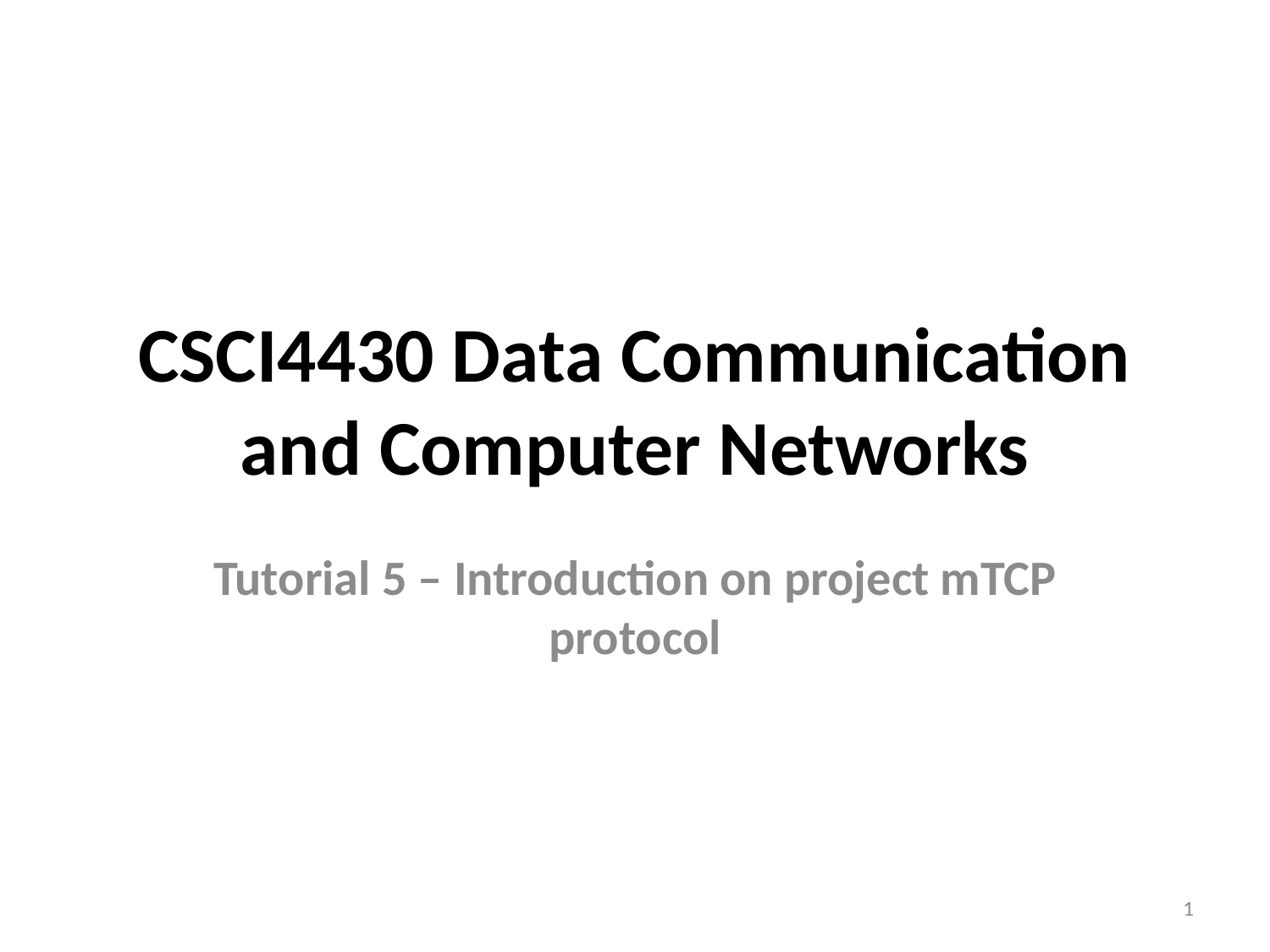

# CSCI4430 Data Communication and Computer Networks
Tutorial 5 – Introduction on project mTCP protocol
1